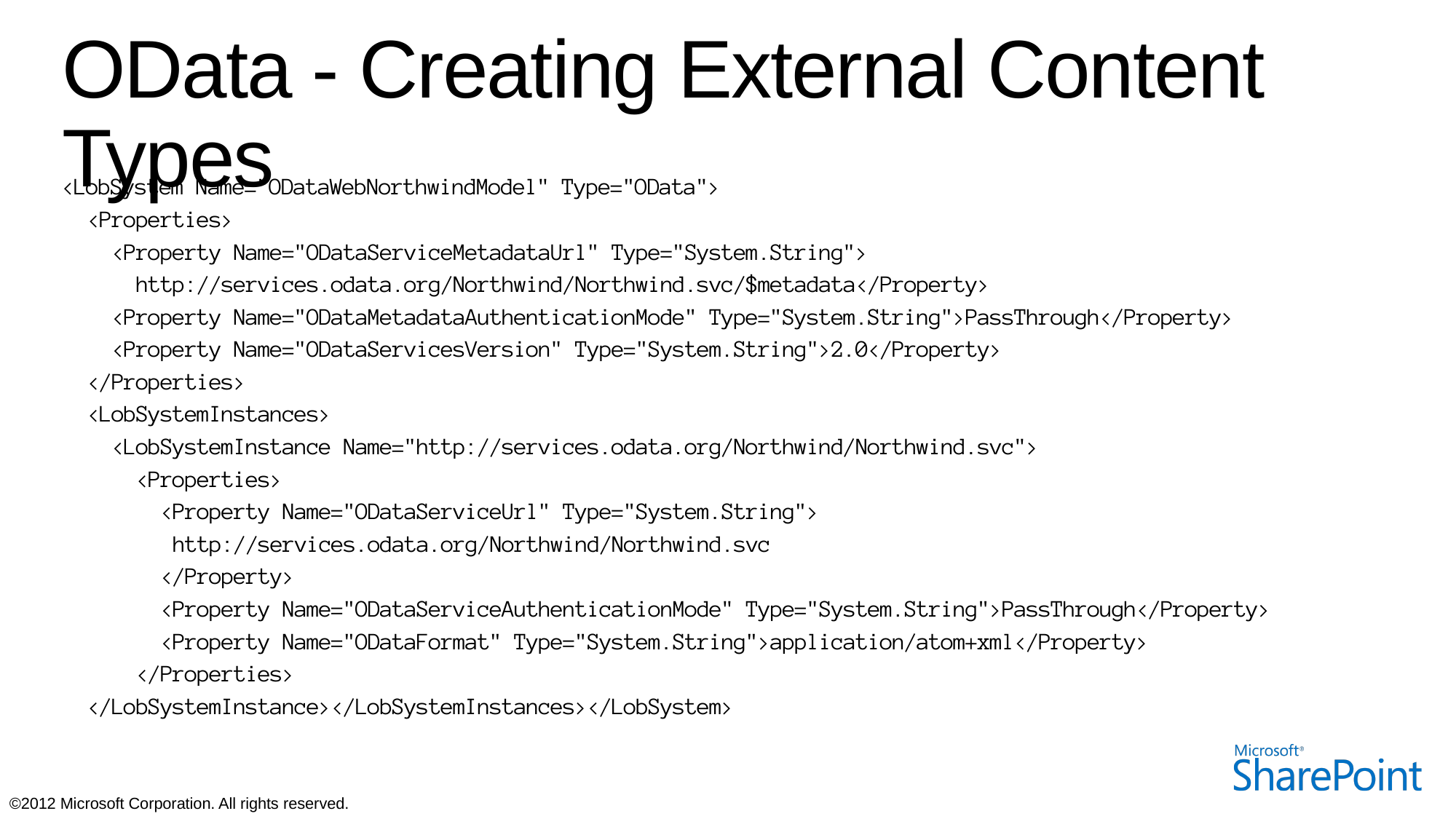

# OData - Creating External Content Types
<LobSystem Name="ODataWebNorthwindModel" Type="OData">
  <Properties>
    <Property Name="ODataServiceMetadataUrl" Type="System.String">
      http://services.odata.org/Northwind/Northwind.svc/$metadata</Property>
    <Property Name="ODataMetadataAuthenticationMode" Type="System.String">PassThrough</Property>
    <Property Name="ODataServicesVersion" Type="System.String">2.0</Property>
  </Properties>
  <LobSystemInstances>
    <LobSystemInstance Name="http://services.odata.org/Northwind/Northwind.svc">
      <Properties>
        <Property Name="ODataServiceUrl" Type="System.String">
         http://services.odata.org/Northwind/Northwind.svc
        </Property>
        <Property Name="ODataServiceAuthenticationMode" Type="System.String">PassThrough</Property>
        <Property Name="ODataFormat" Type="System.String">application/atom+xml</Property>
      </Properties>
  </LobSystemInstance></LobSystemInstances></LobSystem>